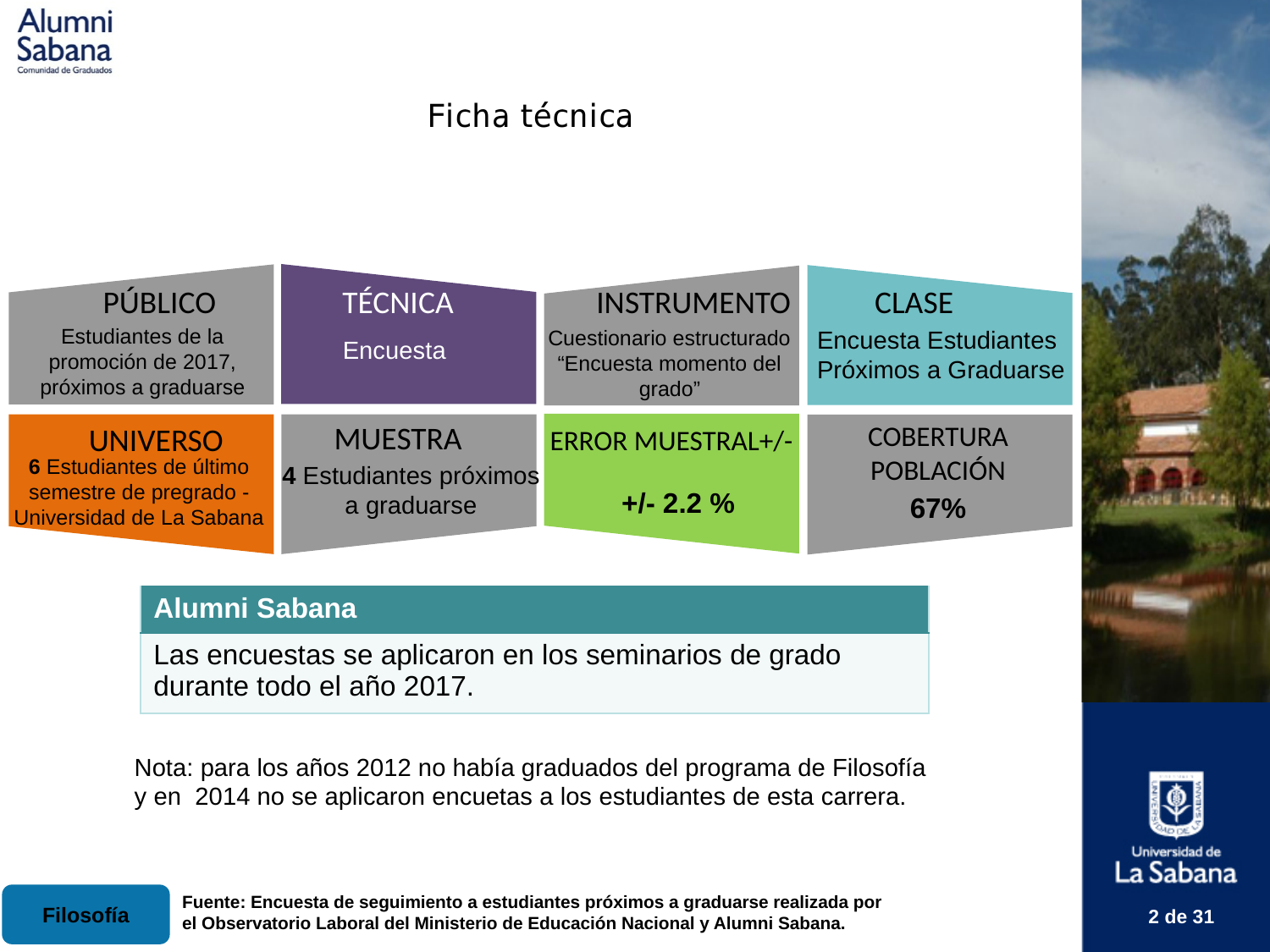

Ficha técnica

PÚBLICO
TÉCNICA
INSTRUMENTO
CLASE
Estudiantes de la promoción de 2017, próximos a graduarse
Cuestionario estructurado “Encuesta momento del grado”
Encuesta Estudiantes Próximos a Graduarse
Encuesta
MUESTRA
COBERTURA POBLACIÓN
UNIVERSO

ERROR MUESTRAL+/-
6 Estudiantes de último semestre de pregrado - Universidad de La Sabana
4 Estudiantes próximos a graduarse
+/- 2.2 %
67%
| Alumni Sabana |
| --- |
| Las encuestas se aplicaron en los seminarios de grado durante todo el año 2017. |
Nota: para los años 2012 no había graduados del programa de Filosofía y en  2014 no se aplicaron encuetas a los estudiantes de esta carrera.